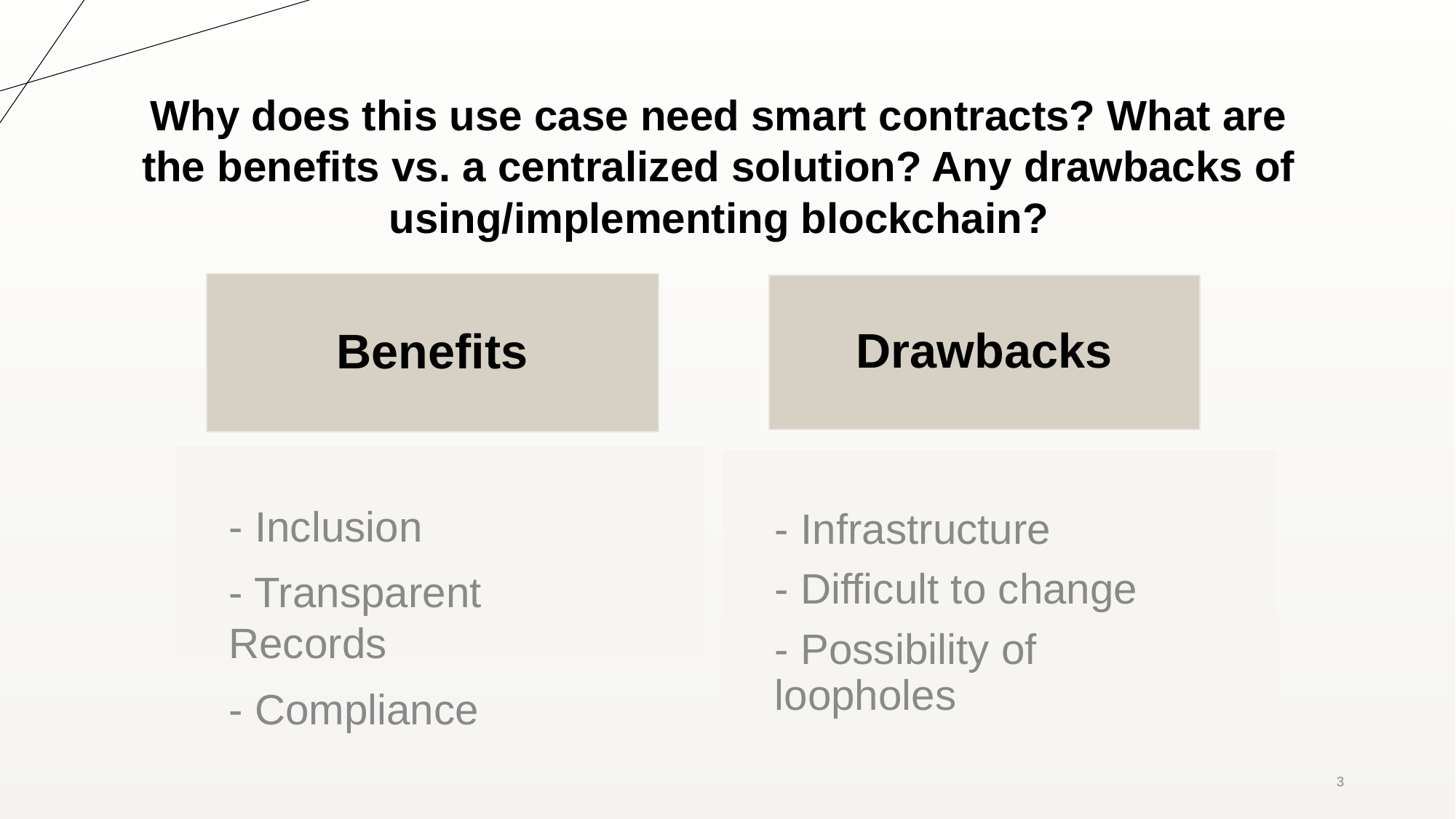

Why does this use case need smart contracts? What are the benefits vs. a centralized solution? Any drawbacks of using/implementing blockchain?
Benefits
- Inclusion
- Transparent Records
- Compliance
Drawbacks
- Infrastructure
- Difficult to change
- Possibility of loopholes
3